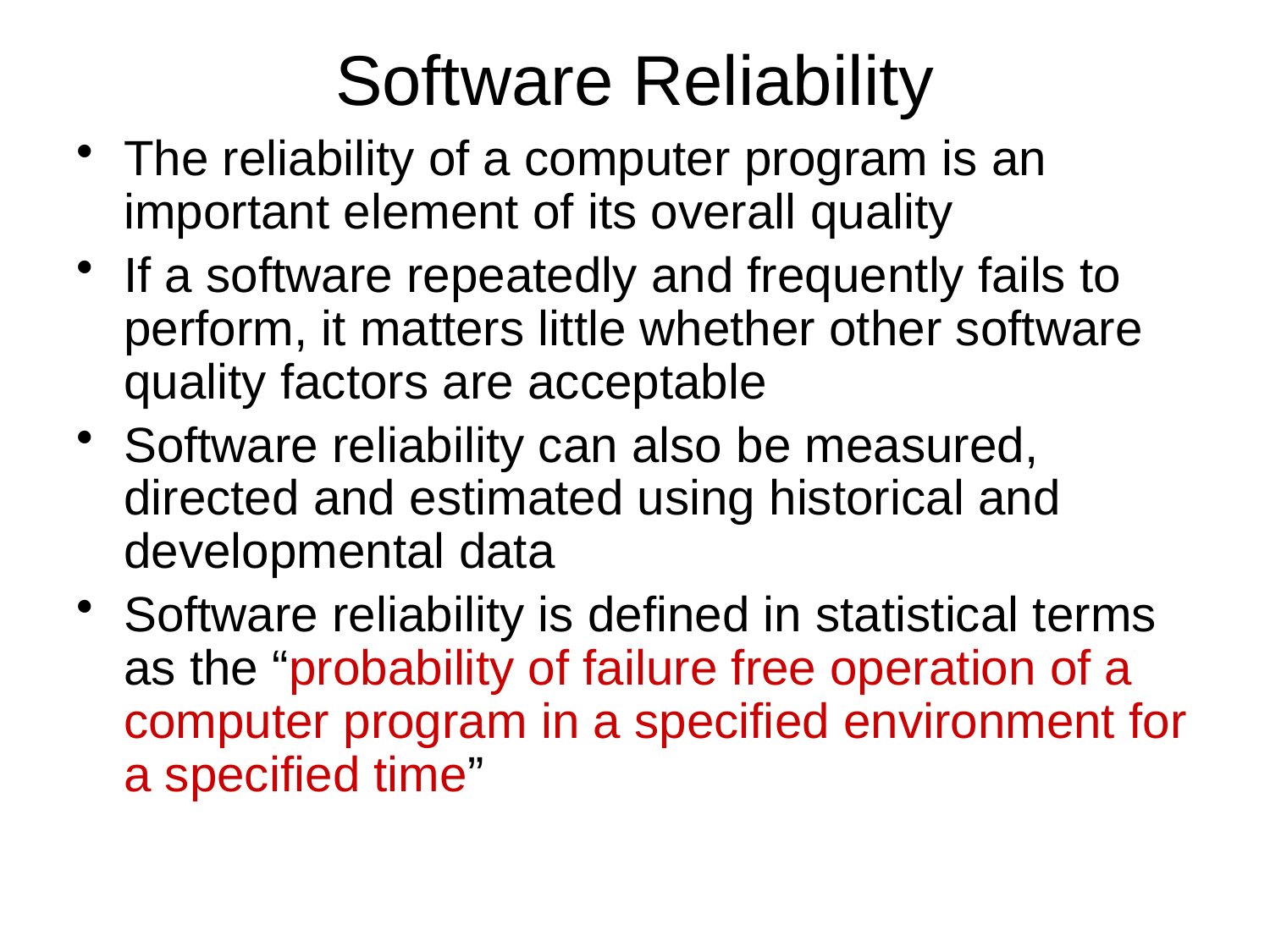

# Software Reliability
The reliability of a computer program is an important element of its overall quality
If a software repeatedly and frequently fails to perform, it matters little whether other software quality factors are acceptable
Software reliability can also be measured, directed and estimated using historical and developmental data
Software reliability is defined in statistical terms as the “probability of failure free operation of a computer program in a specified environment for a specified time”